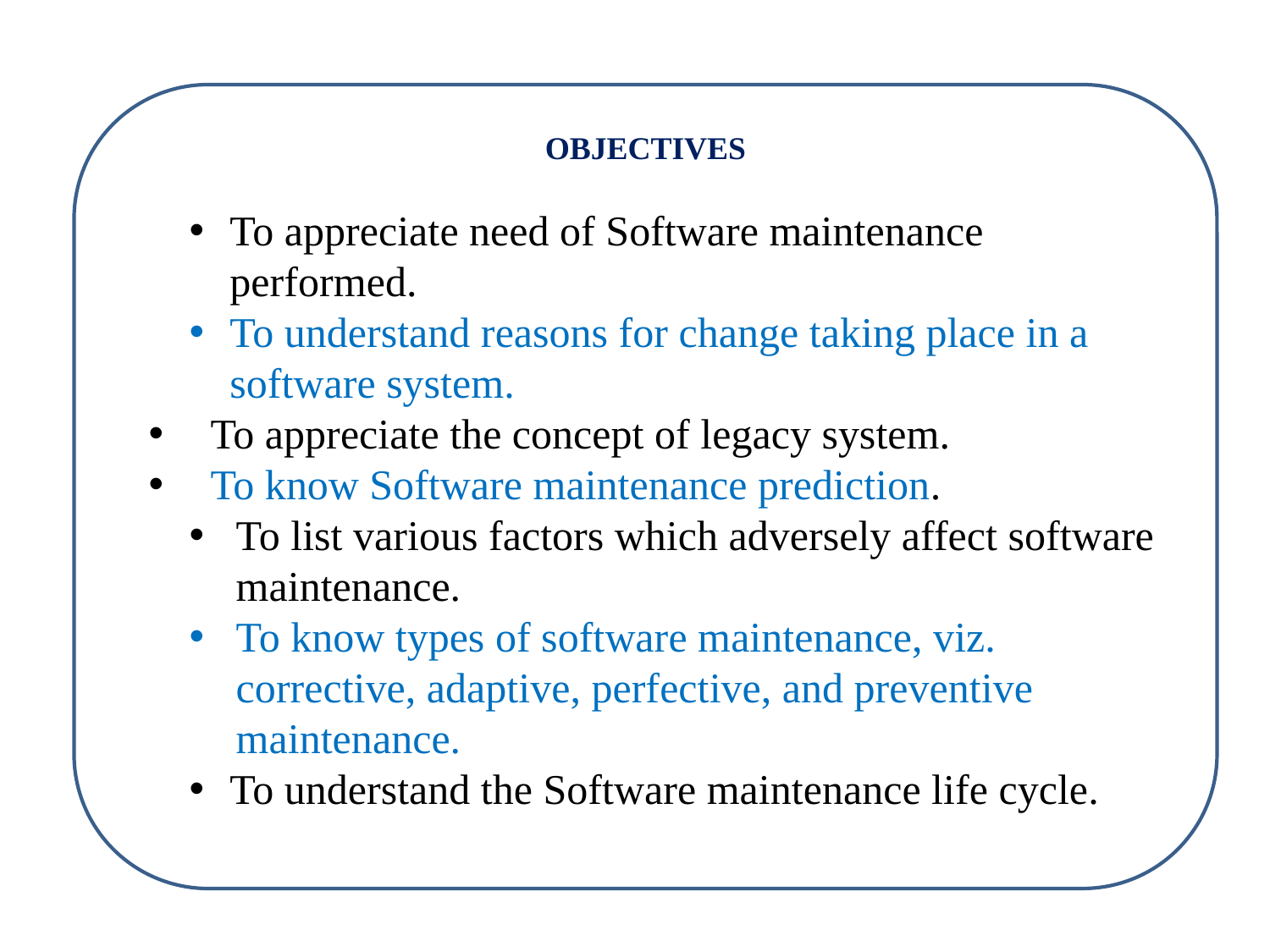

OBJECTIVES

To appreciate need of Software maintenance performed.
To understand reasons for change taking place in a software system.
  To appreciate the concept of legacy system.
  To know Software maintenance prediction.
To list various factors which adversely affect software  maintenance.
To know types of software maintenance, viz. corrective, adaptive, perfective, and preventive maintenance.
To understand the Software maintenance life cycle.